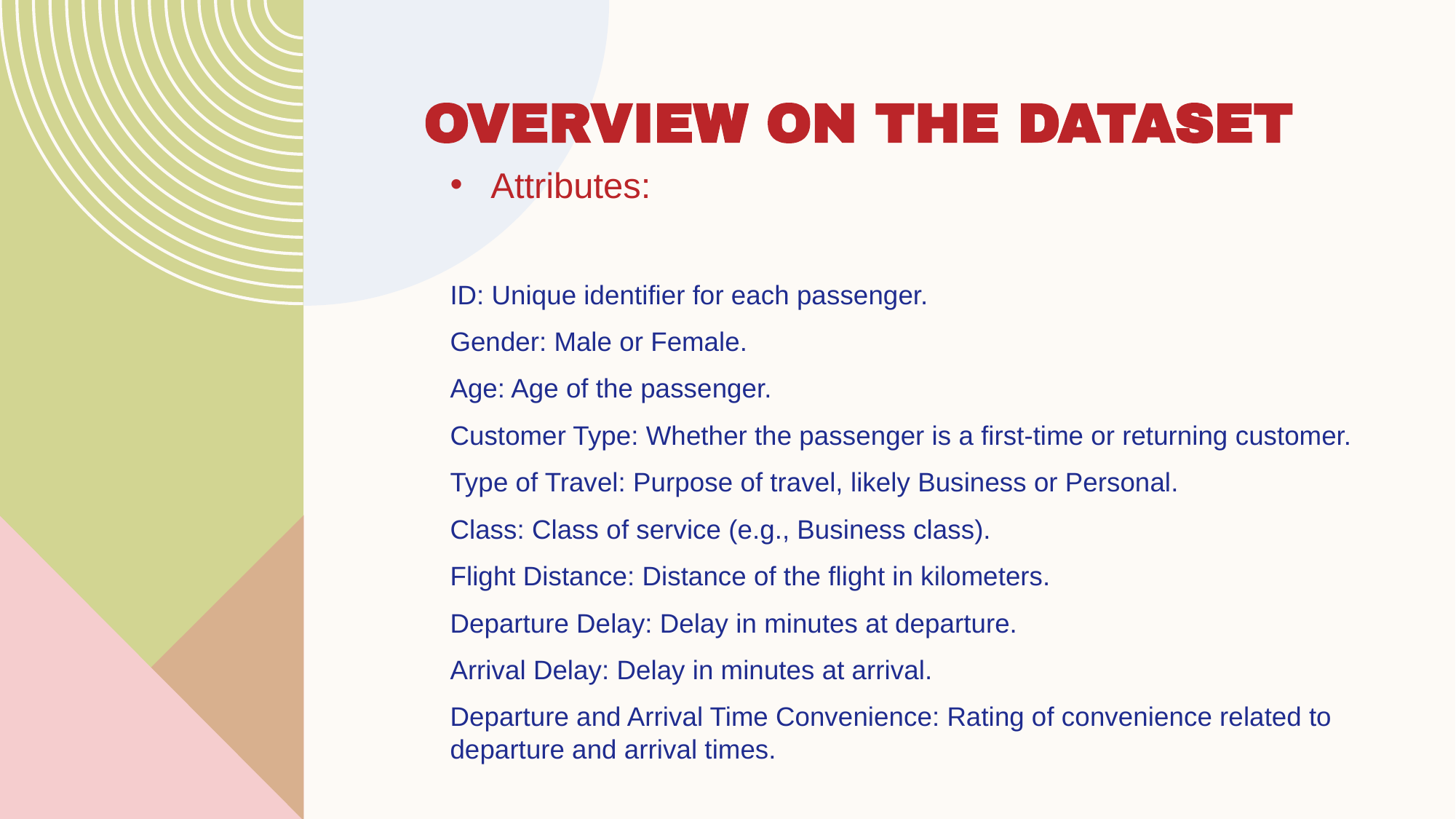

# Overview On the dataset
Attributes:

ID: Unique identifier for each passenger.
Gender: Male or Female.
Age: Age of the passenger.
Customer Type: Whether the passenger is a first-time or returning customer.
Type of Travel: Purpose of travel, likely Business or Personal.
Class: Class of service (e.g., Business class).
Flight Distance: Distance of the flight in kilometers.
Departure Delay: Delay in minutes at departure.
Arrival Delay: Delay in minutes at arrival.
Departure and Arrival Time Convenience: Rating of convenience related to departure and arrival times.